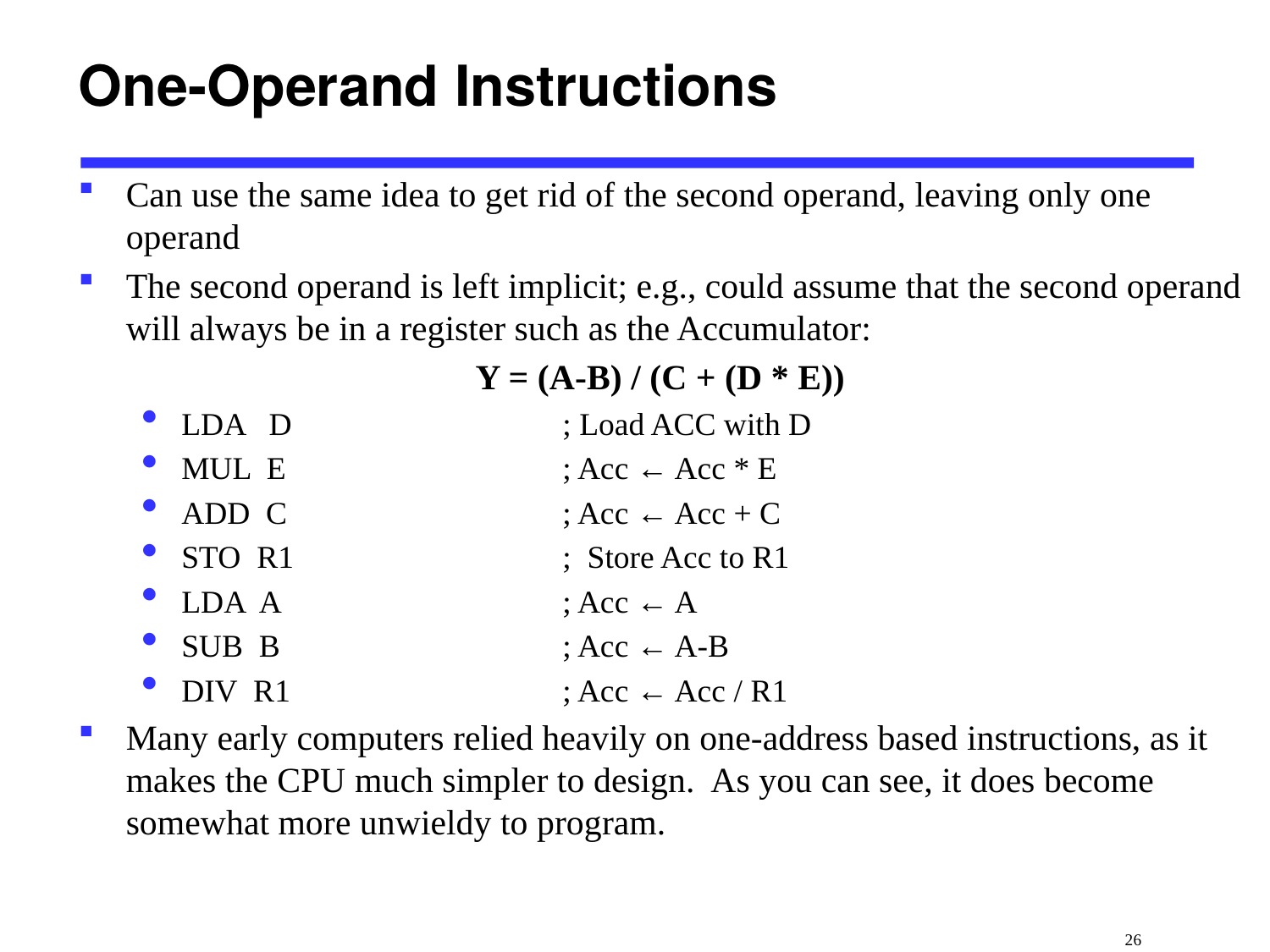

# One-Operand Instructions
Can use the same idea to get rid of the second operand, leaving only one operand
The second operand is left implicit; e.g., could assume that the second operand will always be in a register such as the Accumulator:
Y = (A-B) / (C + (D * E))
LDA   D			; Load ACC with D
MUL  E			; Acc ← Acc * E
ADD  C			; Acc ← Acc + C
STO  R1			;  Store Acc to R1
LDA  A			; Acc ← A
SUB  B 			; Acc ← A-B
DIV  R1			; Acc ← Acc / R1
Many early computers relied heavily on one-address based instructions, as it makes the CPU much simpler to design.  As you can see, it does become somewhat more unwieldy to program.
                           26